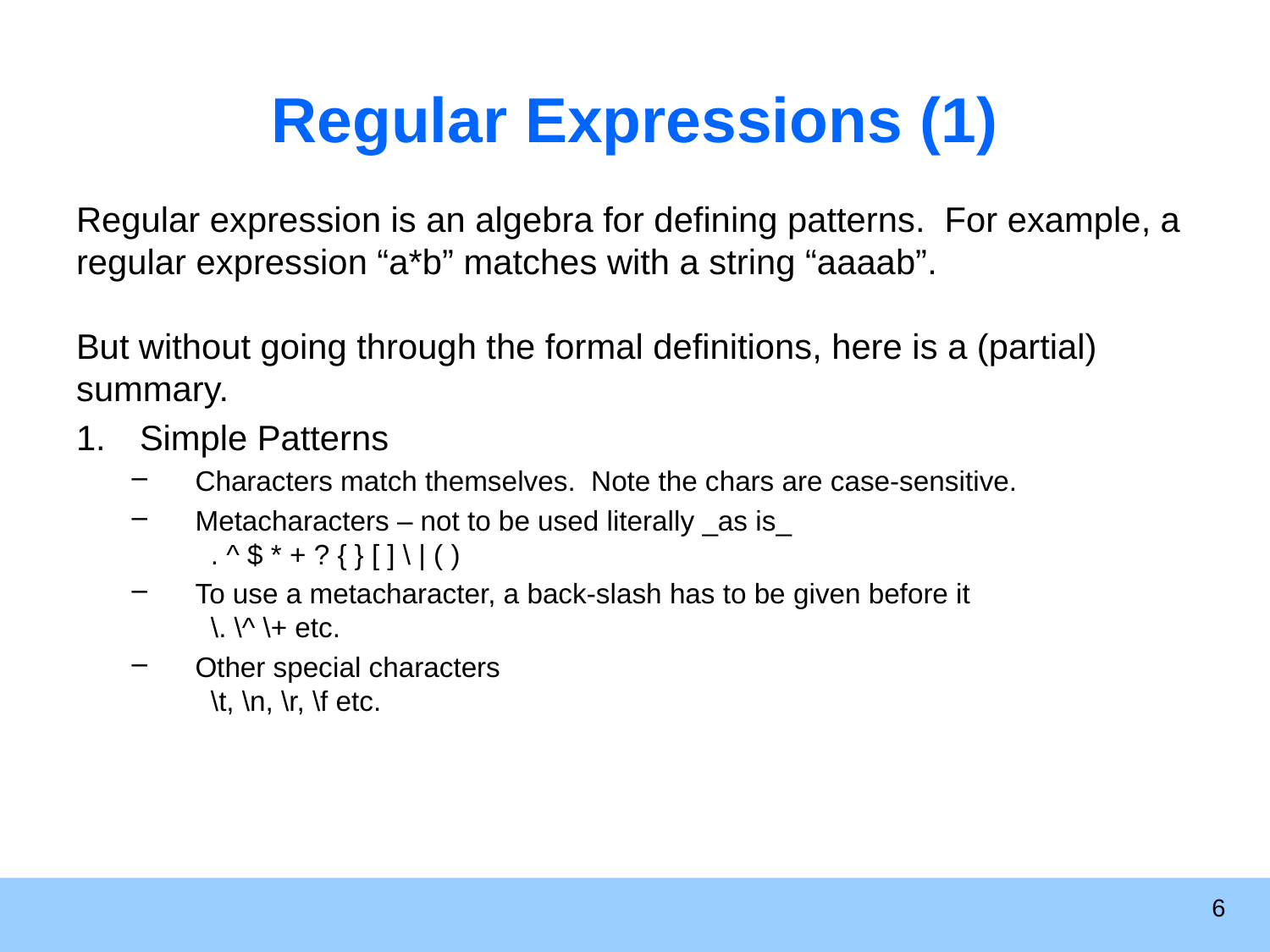

# Regular Expressions (1)
Regular expression is an algebra for defining patterns.  For example, a regular expression “a*b” matches with a string “aaaab”.
But without going through the formal definitions, here is a (partial) summary.
Simple Patterns
Characters match themselves.  Note the chars are case-sensitive.
Metacharacters – not to be used literally _as is_
  . ^ $ * + ? { } [ ] \ | ( )
To use a metacharacter, a back-slash has to be given before it
  \. \^ \+ etc.
Other special characters
  \t, \n, \r, \f etc.

6